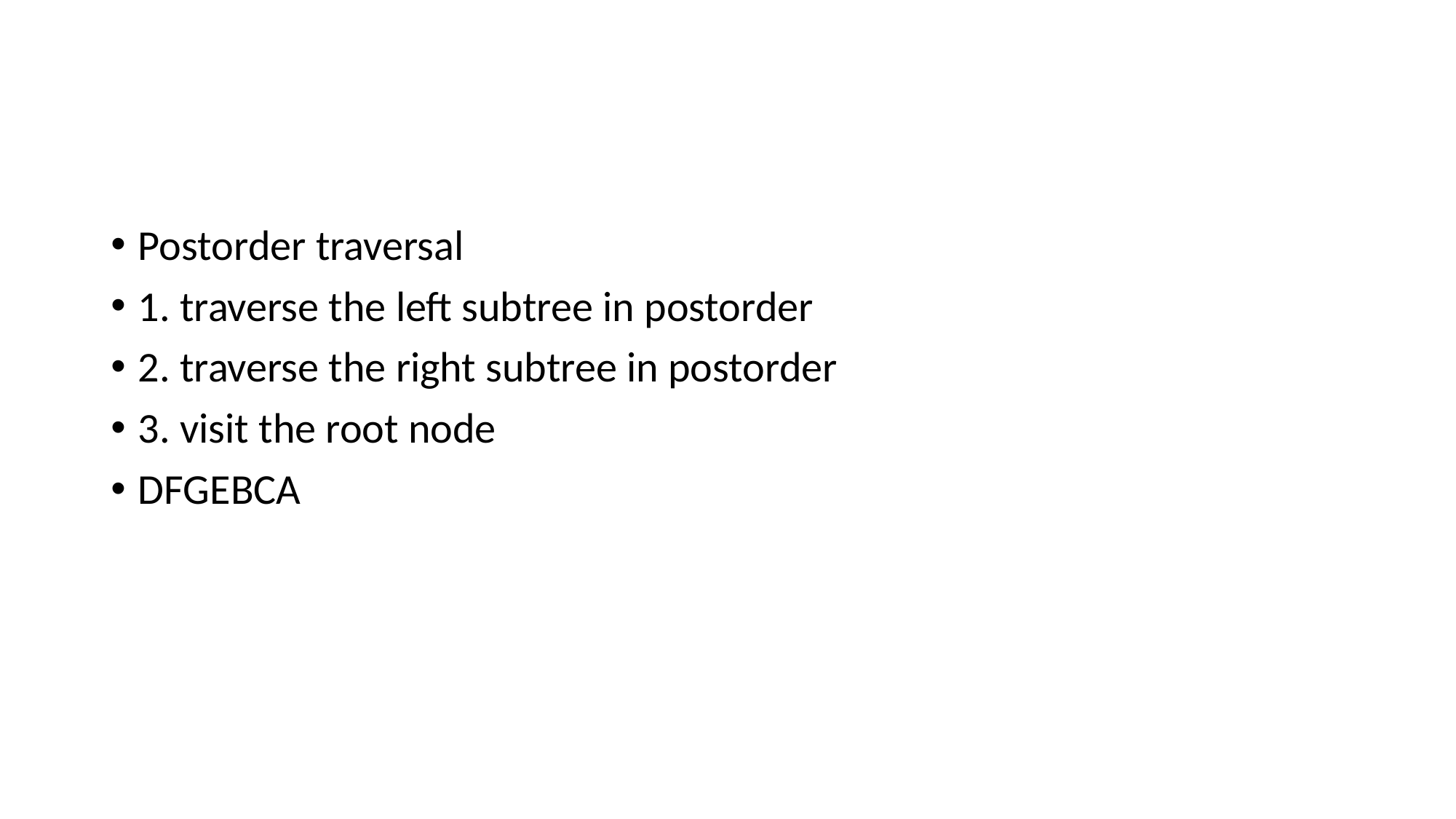

#
Postorder traversal
1. traverse the left subtree in postorder
2. traverse the right subtree in postorder
3. visit the root node
DFGEBCA